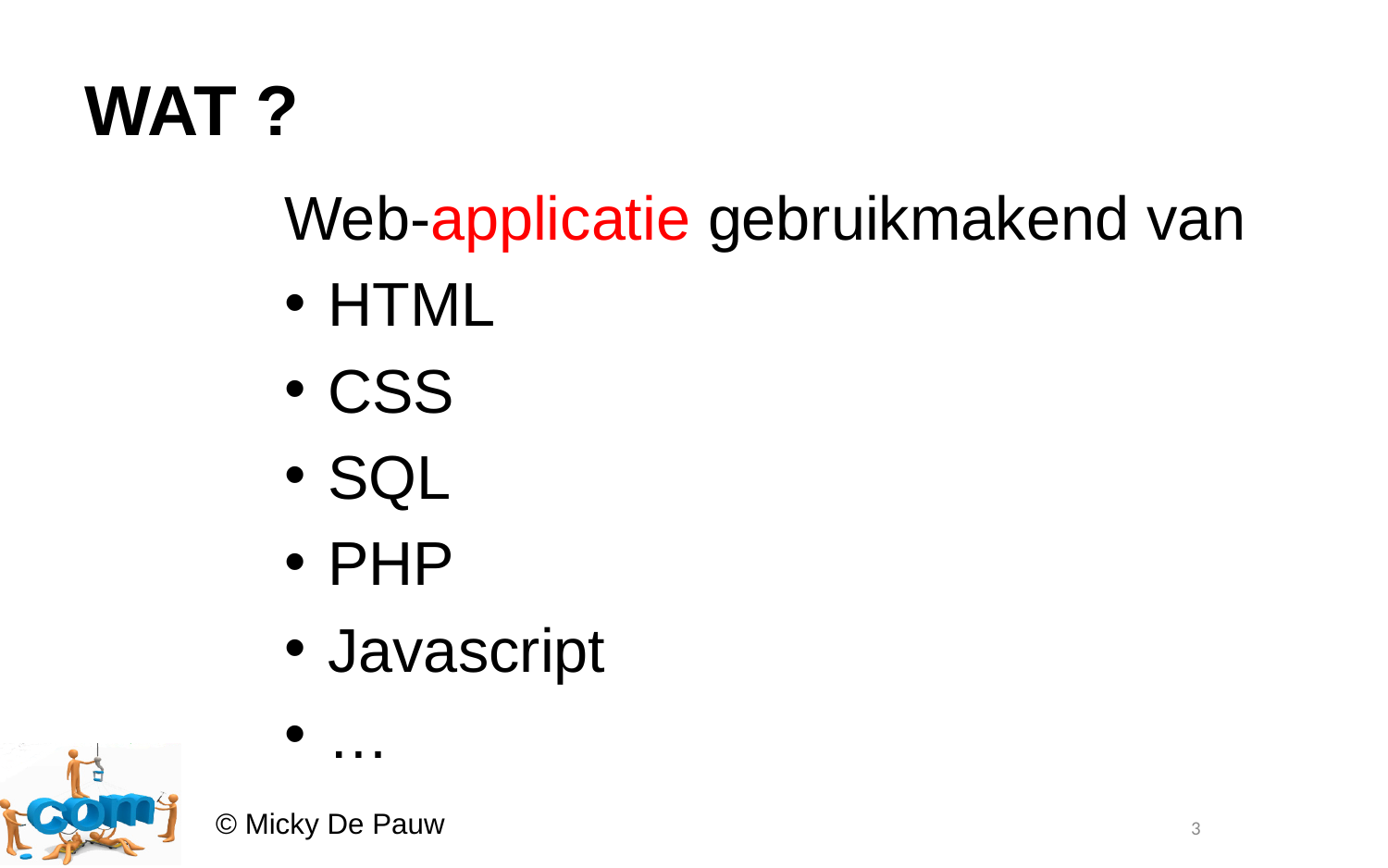

# WAT ?
Web-applicatie gebruikmakend van
HTML
CSS
SQL
PHP
Javascript
…
3